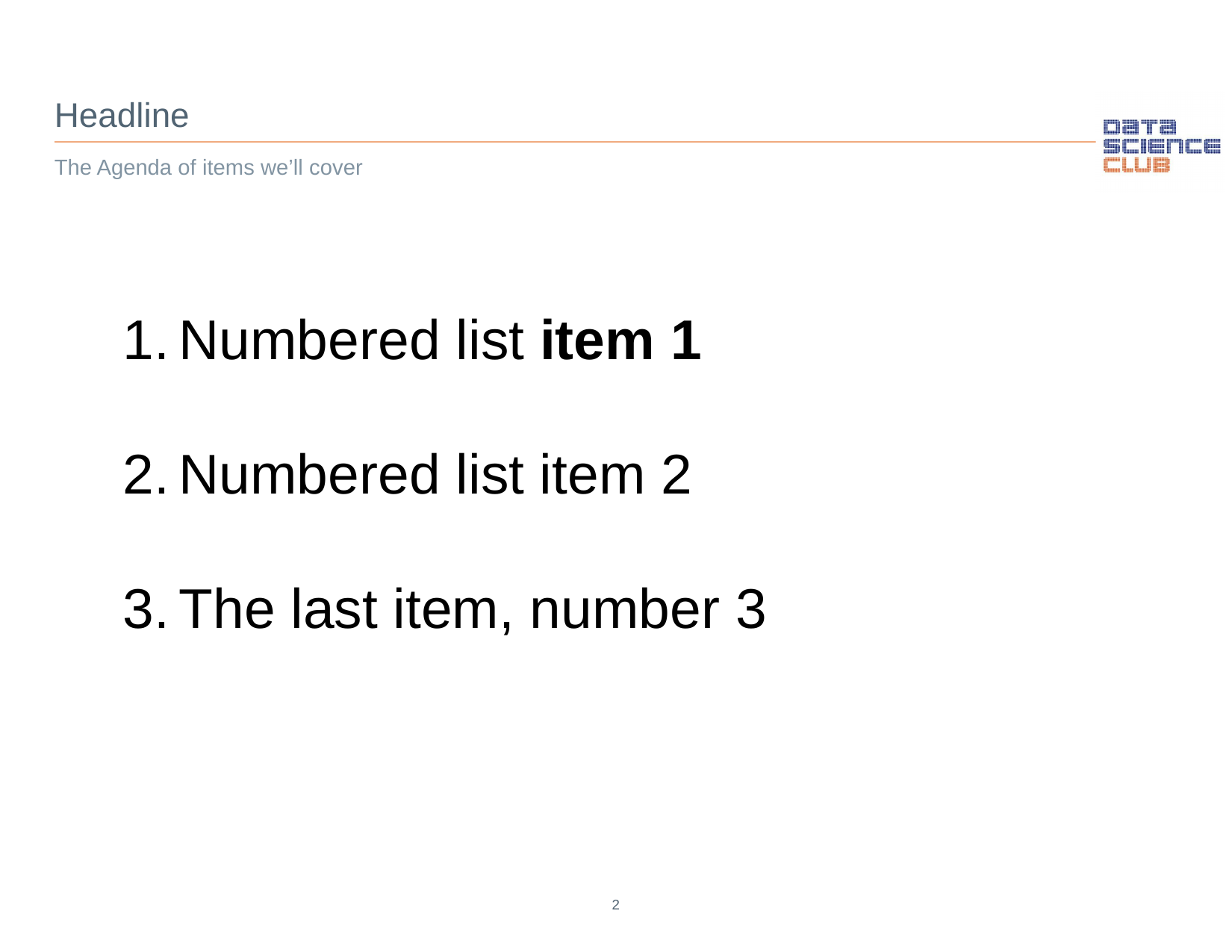

Headline
The Agenda of items we’ll cover

Numbered list item 1

Numbered list item 2

The last item, number 3